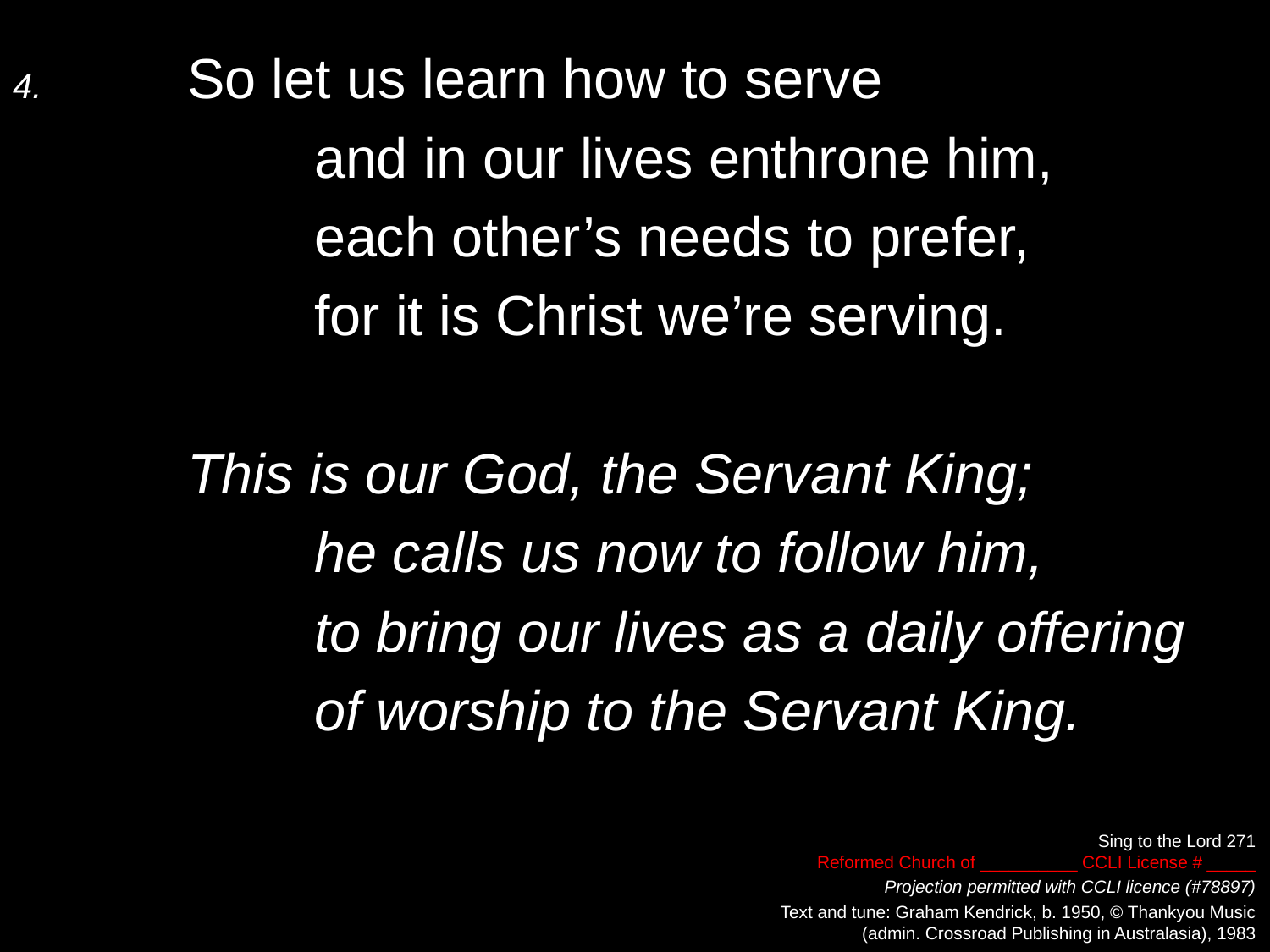

4.	So let us learn how to serve
		and in our lives enthrone him,
		each other’s needs to prefer,
		for it is Christ we’re serving.

	This is our God, the Servant King;
		he calls us now to follow him,
		to bring our lives as a daily offering
		of worship to the Servant King.
Sing to the Lord 271
Reformed Church of __________ CCLI License # _____
Projection permitted with CCLI licence (#78897)
Text and tune: Graham Kendrick, b. 1950, © Thankyou Music
(admin. Crossroad Publishing in Australasia), 1983